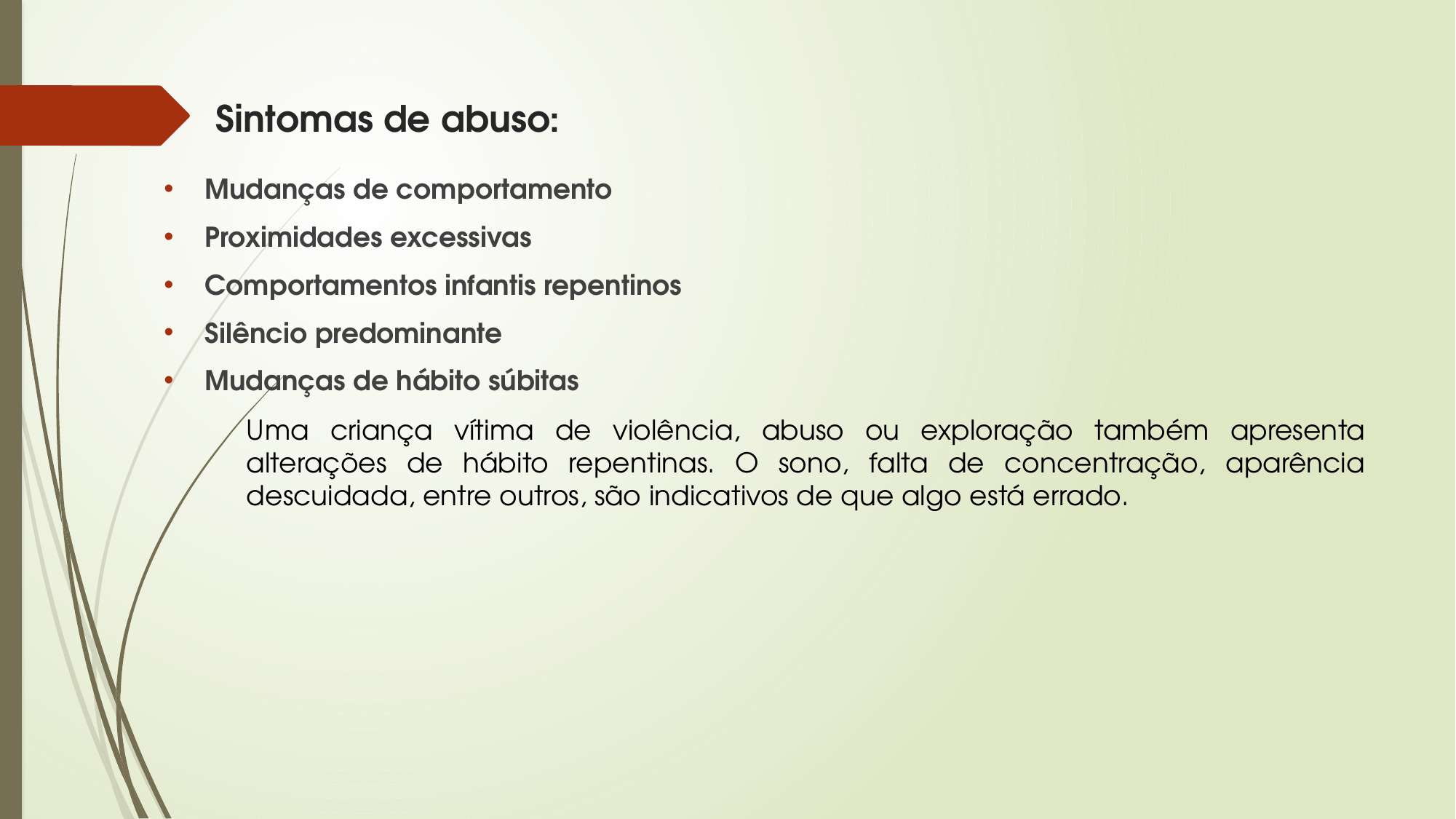

# Sintomas de abuso:
Mudanças de comportamento
Proximidades excessivas
Comportamentos infantis repentinos
Silêncio predominante
Mudanças de hábito súbitas
Uma criança vítima de violência, abuso ou exploração também apresenta alterações de hábito repentinas. O sono, falta de concentração, aparência descuidada, entre outros, são indicativos de que algo está errado.